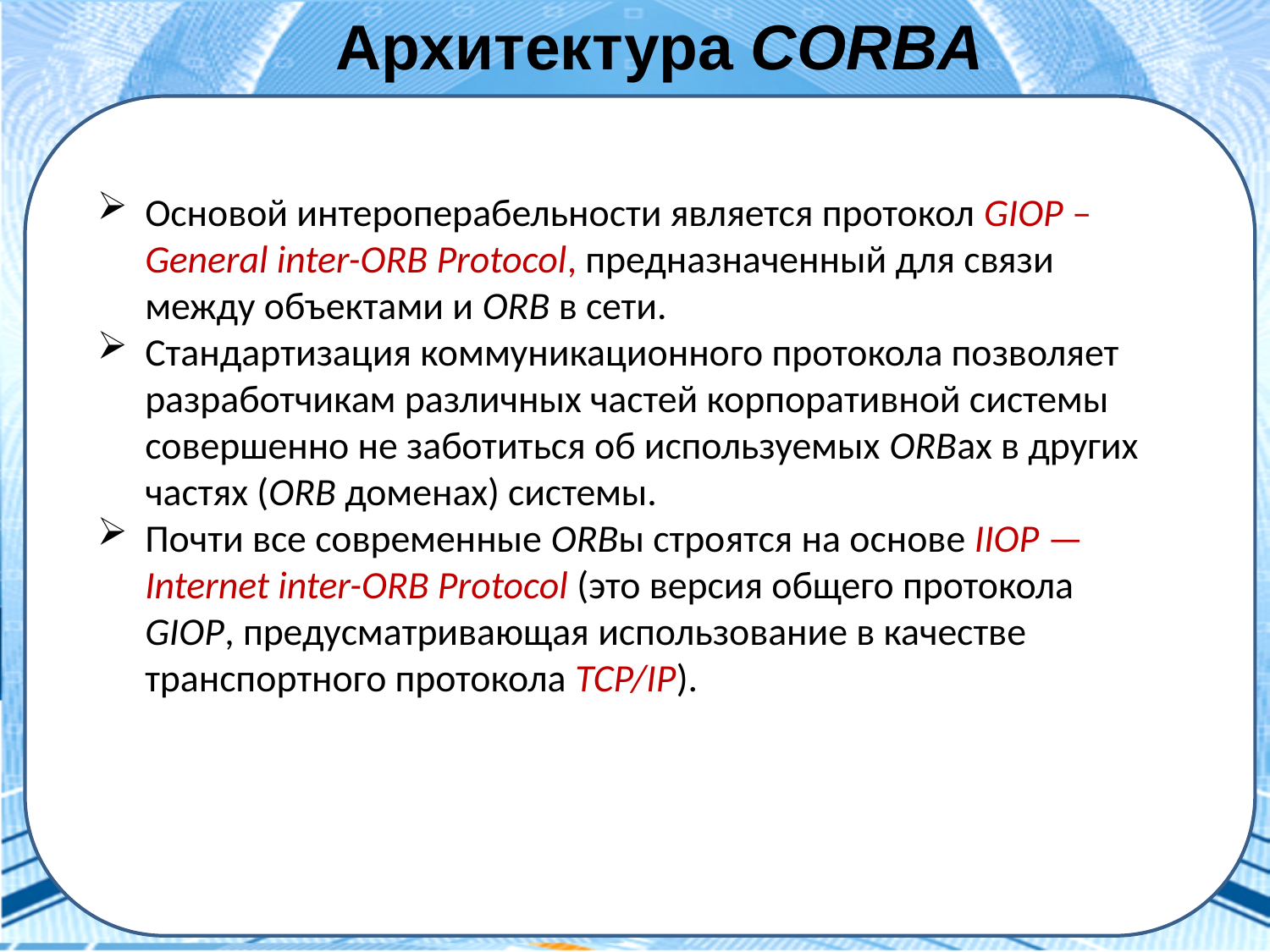

Архитектура CORBA
Основой интероперабельности является протокол GIOP – General inter-ORB Protocol, предназначенный для связи между объектами и ORB в сети.
Стандартизация коммуникационного протокола позволяет разработчикам различных частей корпоративной системы совершенно не заботиться об используемых ORBах в других частях (ORB доменах) системы.
Почти все современные ORBы строятся на основе IIOP —Internet inter-ORB Protocol (это версия общего протокола GIOP, предусматривающая использование в качестве транспортного протокола TCP/IP).